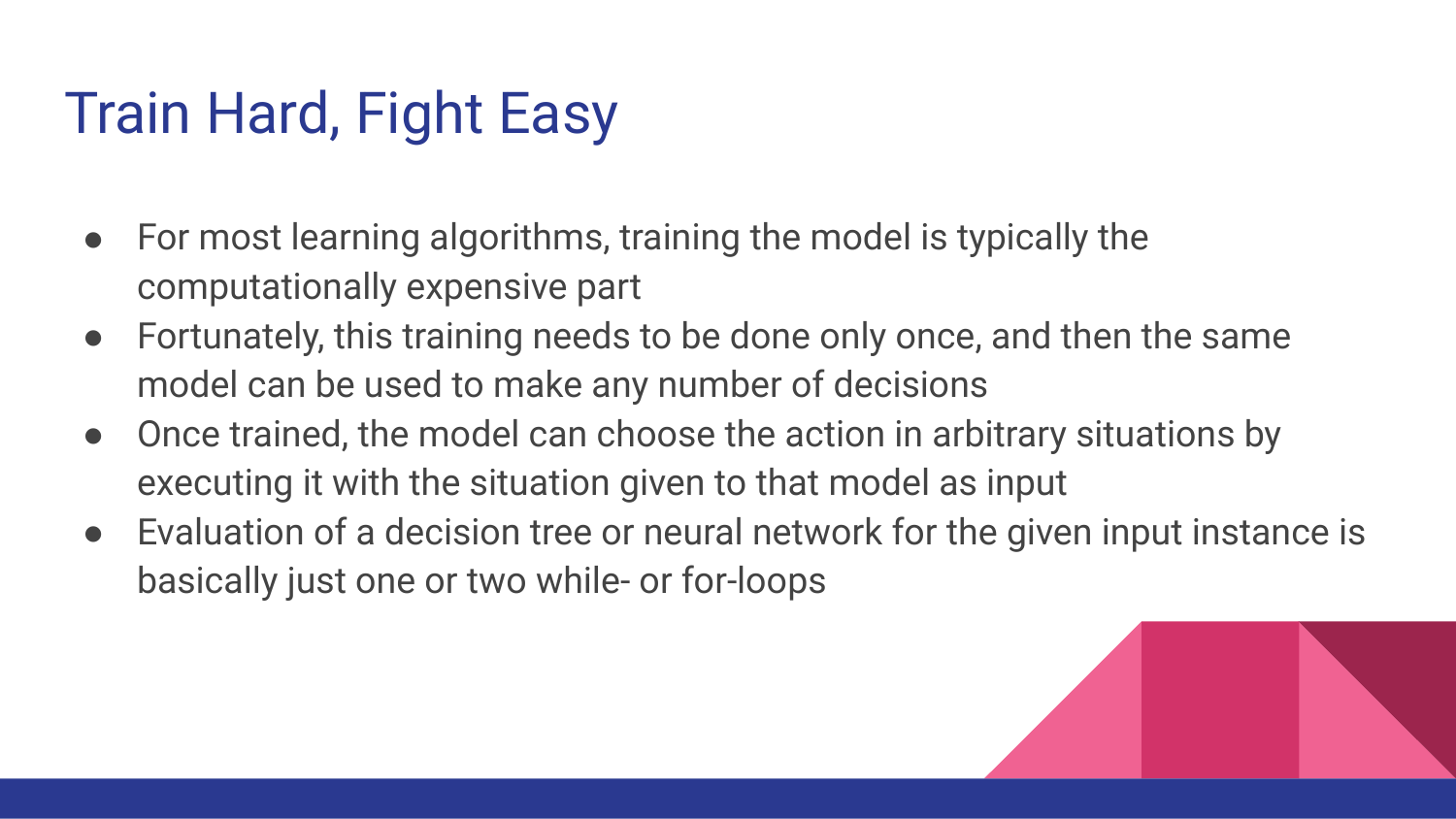

# Train Hard, Fight Easy
For most learning algorithms, training the model is typically the computationally expensive part
Fortunately, this training needs to be done only once, and then the same model can be used to make any number of decisions
Once trained, the model can choose the action in arbitrary situations by executing it with the situation given to that model as input
Evaluation of a decision tree or neural network for the given input instance is basically just one or two while- or for-loops